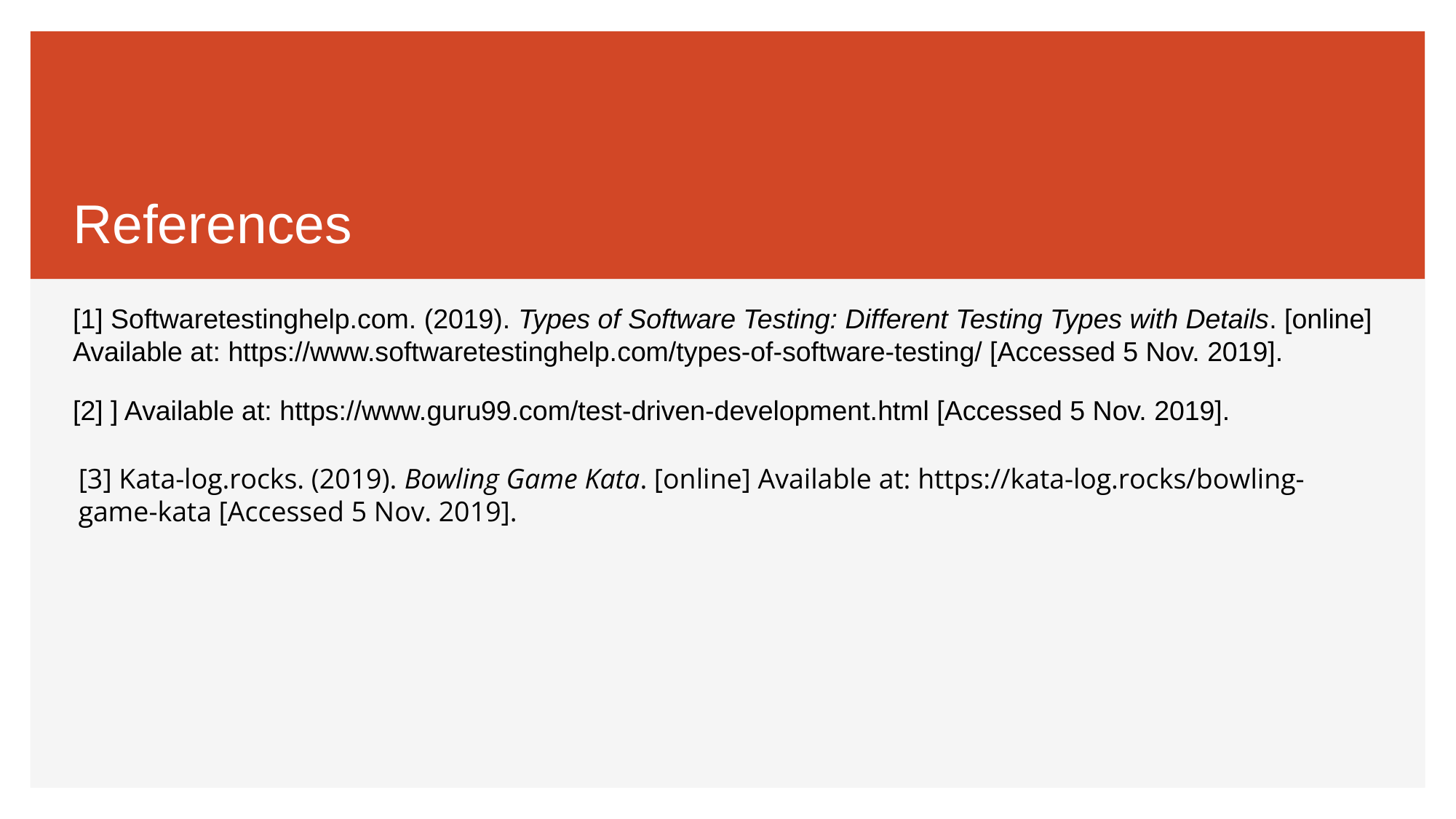

# References
[1] Softwaretestinghelp.com. (2019). Types of Software Testing: Different Testing Types with Details. [online] Available at: https://www.softwaretestinghelp.com/types-of-software-testing/ [Accessed 5 Nov. 2019].
[2] ] Available at: https://www.guru99.com/test-driven-development.html [Accessed 5 Nov. 2019].
[3] Kata-log.rocks. (2019). Bowling Game Kata. [online] Available at: https://kata-log.rocks/bowling-game-kata [Accessed 5 Nov. 2019].